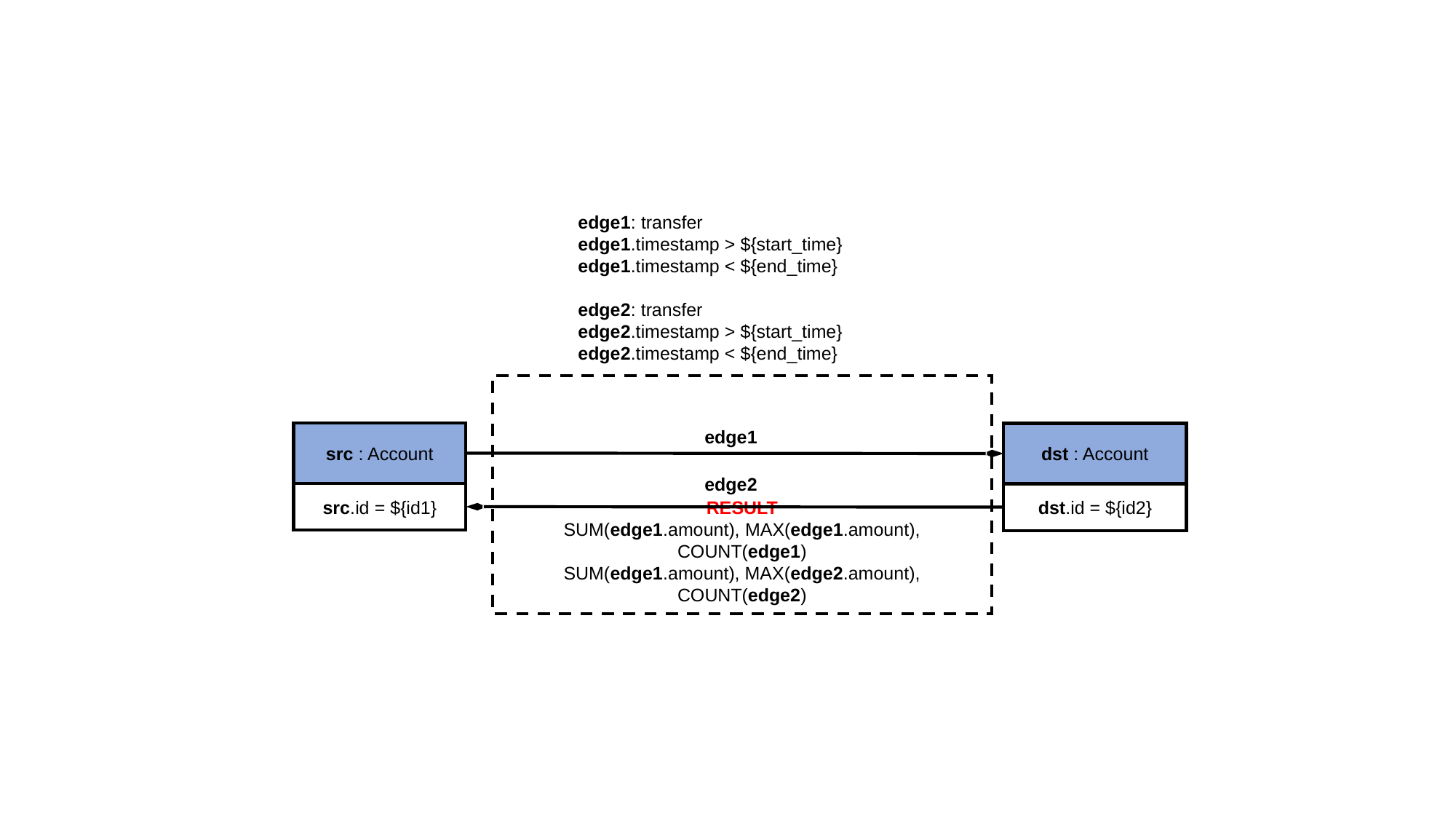

edge1: transfer
edge1.timestamp > ${start_time}
edge1.timestamp < ${end_time}

edge2: transfer
edge2.timestamp > ${start_time}
edge2.timestamp < ${end_time}
RESULT
SUM(edge1.amount), MAX(edge1.amount), COUNT(edge1)
SUM(edge1.amount), MAX(edge2.amount), COUNT(edge2)
edge1
src : Account
dst : Account
edge2
src.id = ${id1}
dst.id = ${id2}